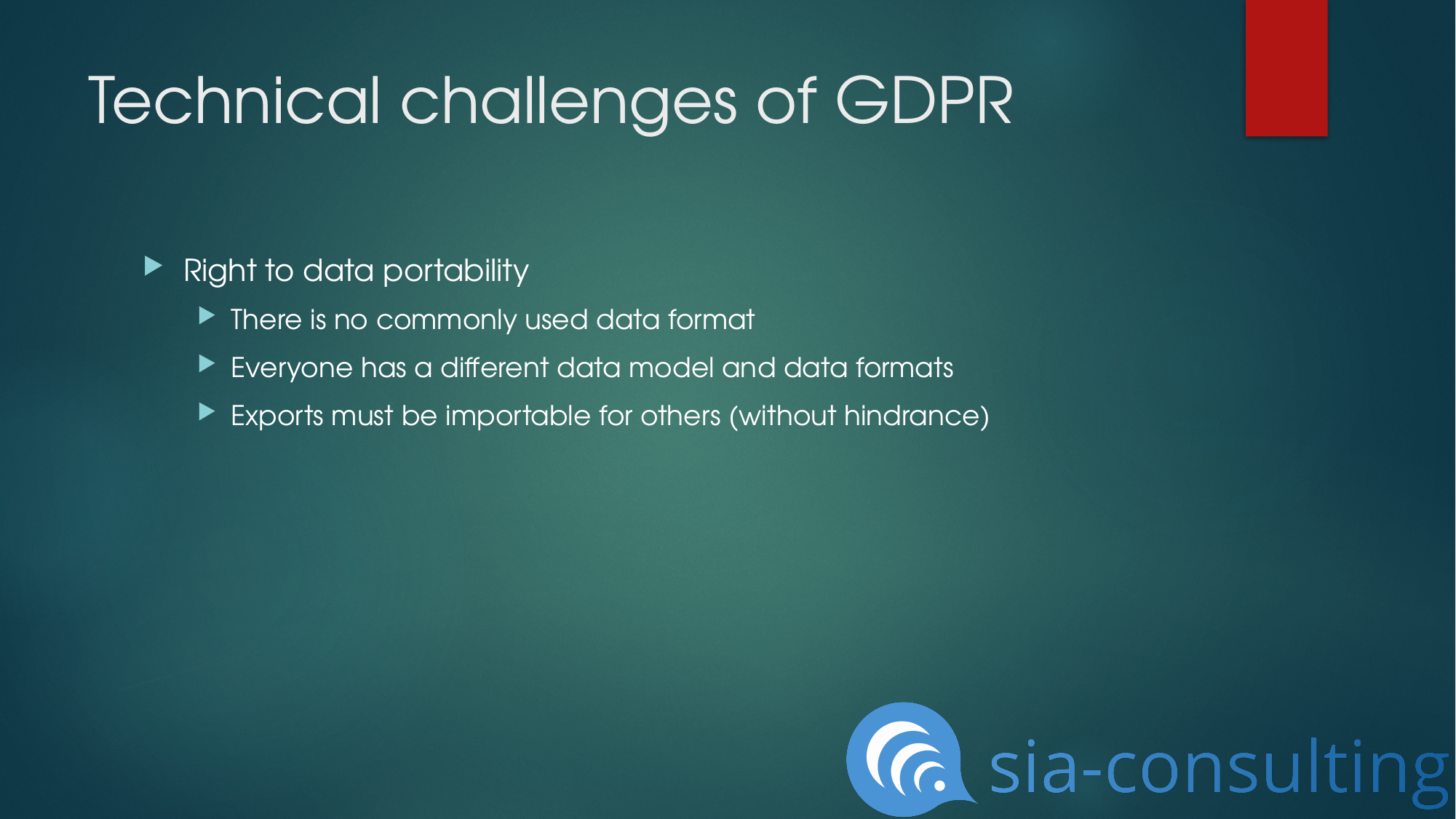

# Technical challenges of GDPR
Right to data portability
There is no commonly used data format
Everyone has a different data model and data formats
Exports must be importable for others (without hindrance)